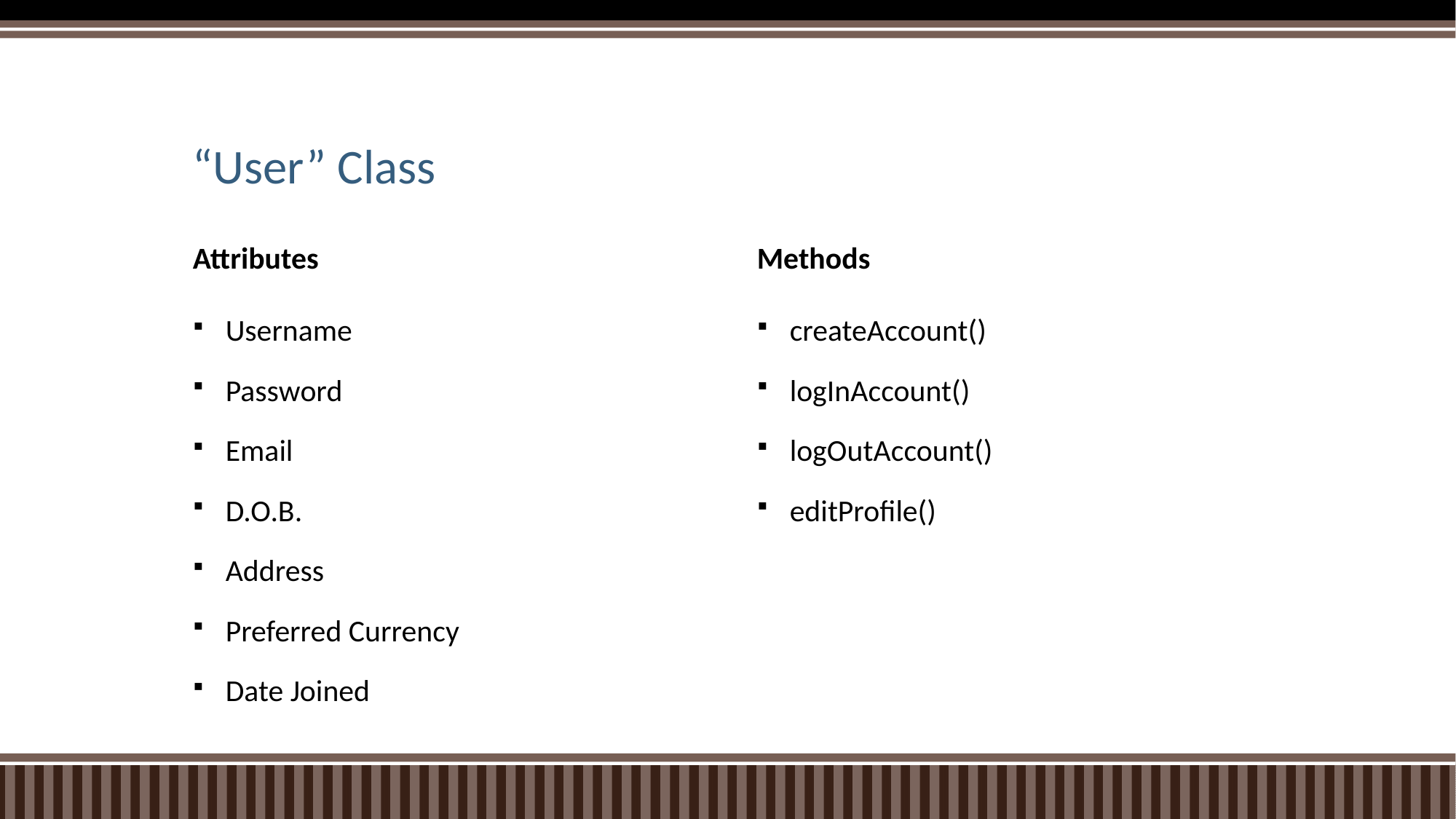

# “User” Class
Attributes
Methods
Username
Password
Email
D.O.B.
Address
Preferred Currency
Date Joined
createAccount()
logInAccount()
logOutAccount()
editProfile()